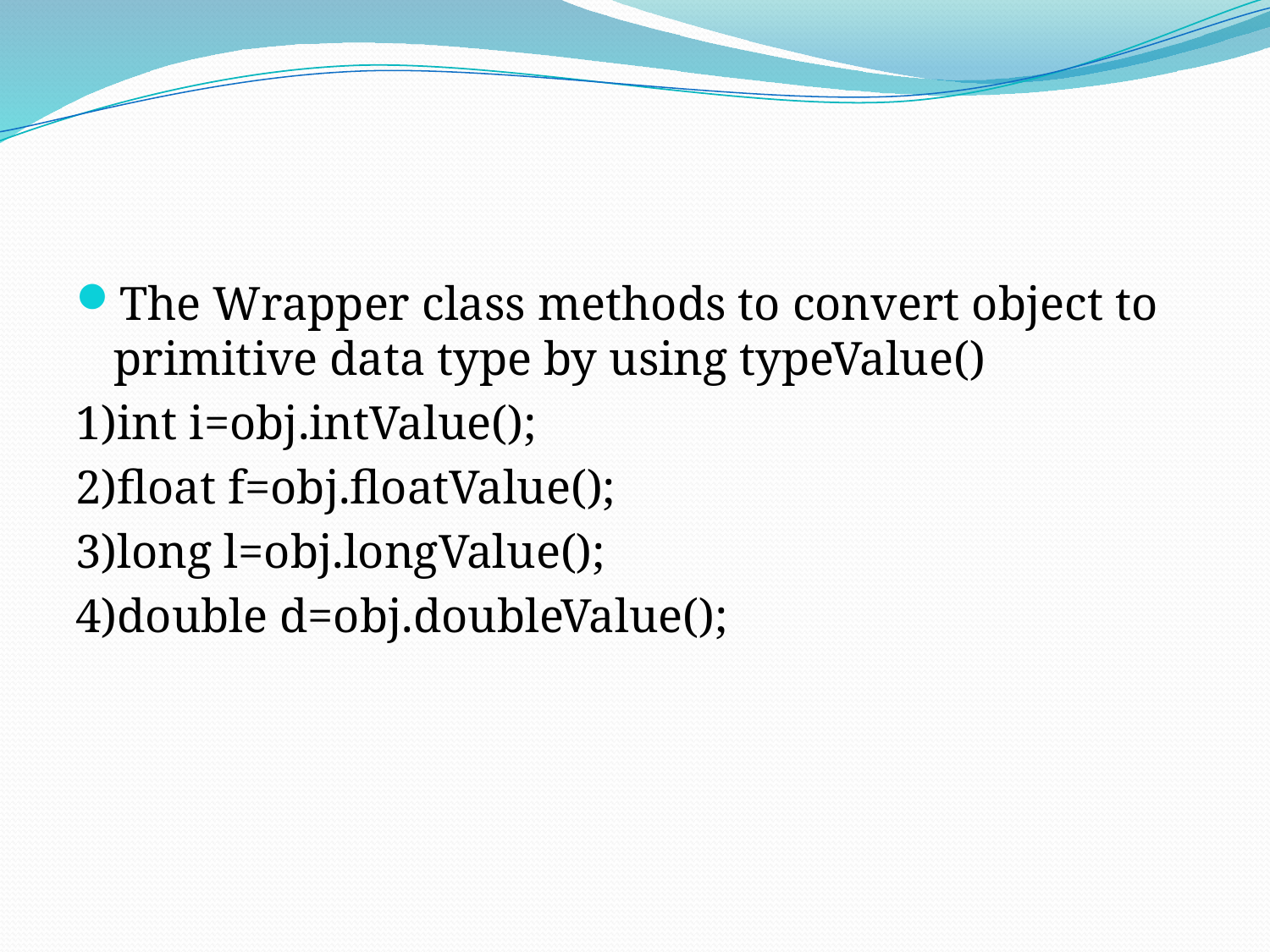

#
The Wrapper class methods to convert object to primitive data type by using typeValue()
1)int i=obj.intValue();
2)float f=obj.floatValue();
3)long l=obj.longValue();
4)double d=obj.doubleValue();